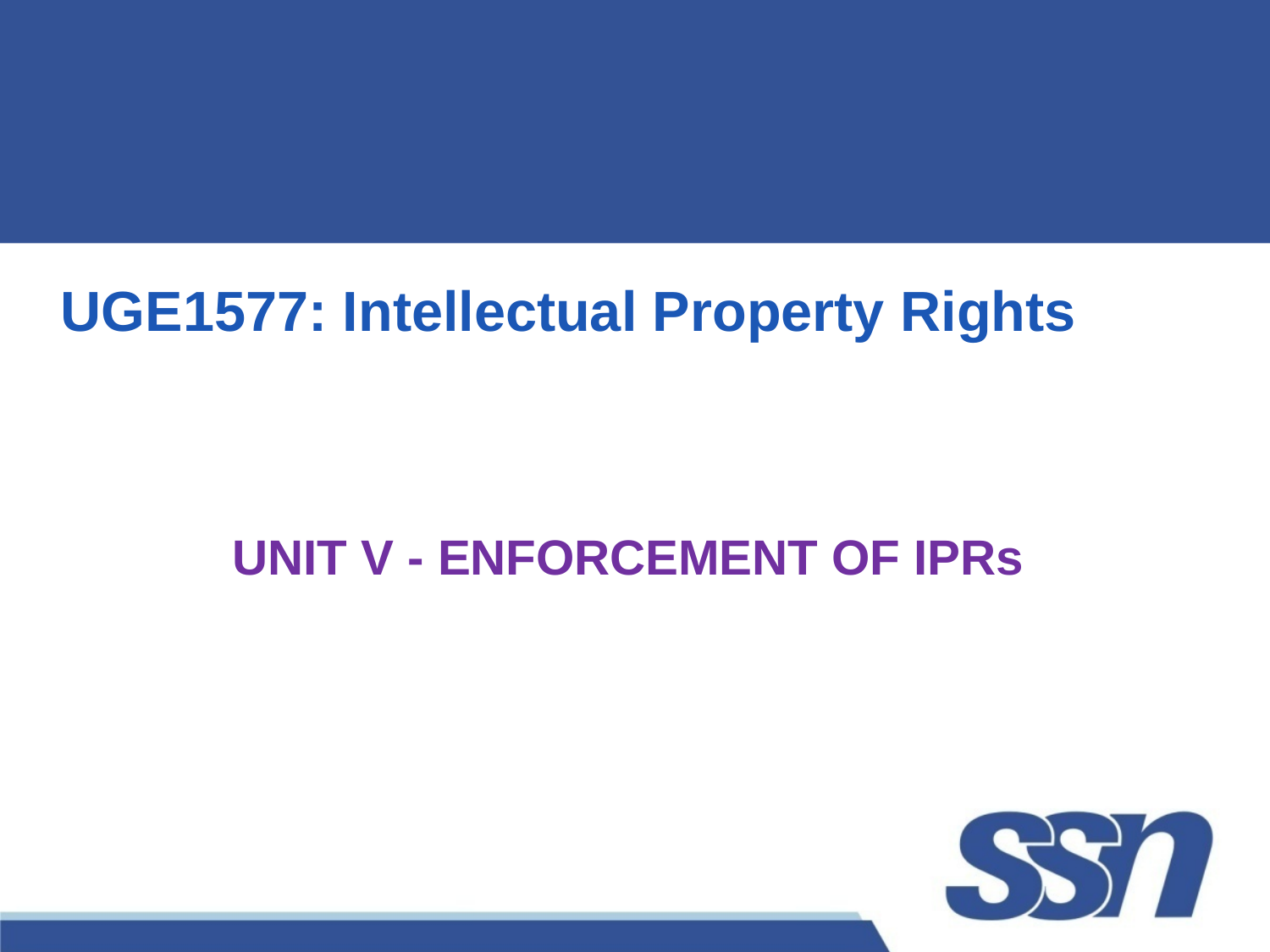

UGE1577: Intellectual Property Rights
UNIT V - ENFORCEMENT OF IPRs